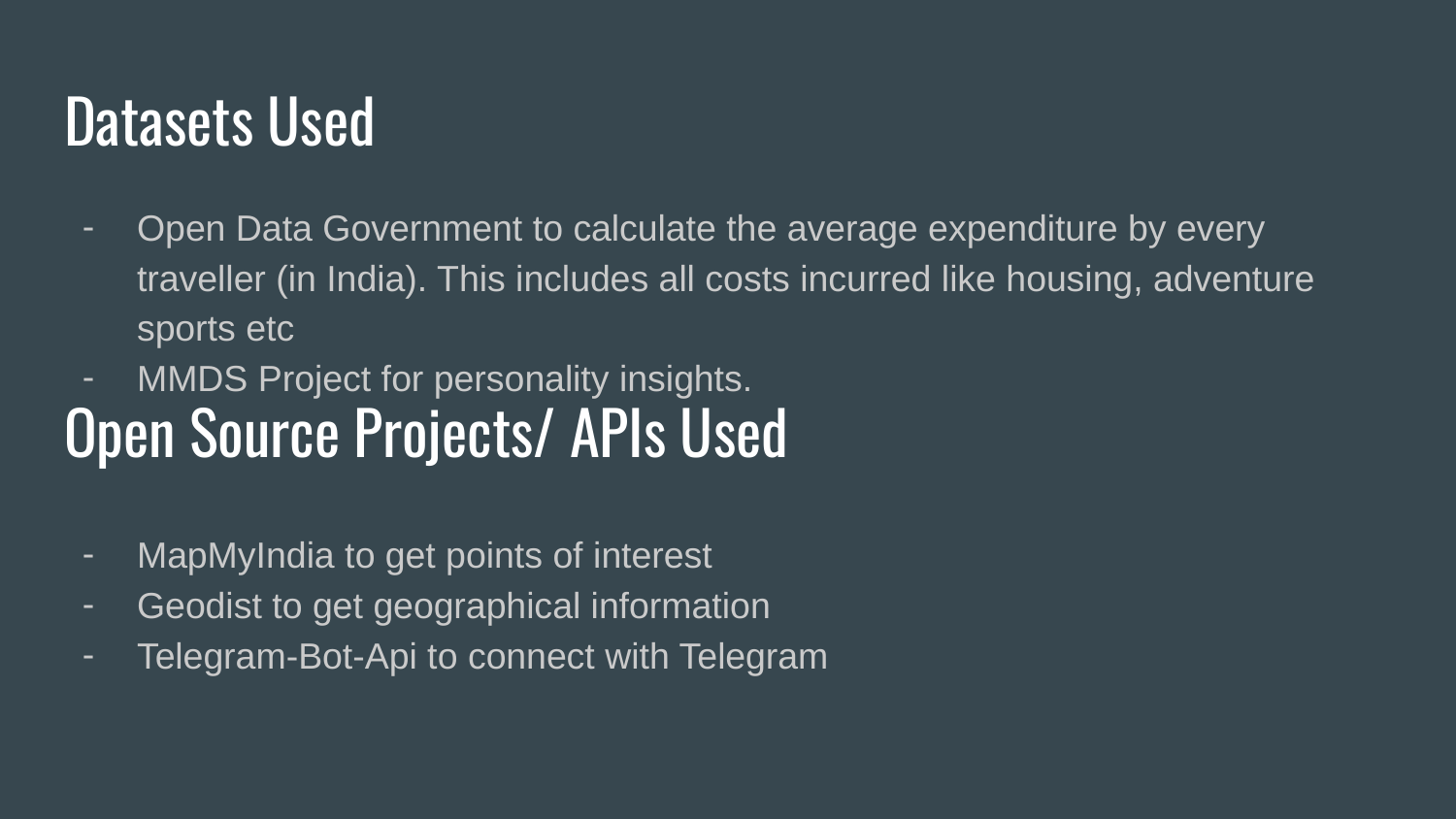

# Datasets Used
Open Data Government to calculate the average expenditure by every traveller (in India). This includes all costs incurred like housing, adventure sports etc
MMDS Project for personality insights.
Open Source Projects/ APIs Used
MapMyIndia to get points of interest
Geodist to get geographical information
Telegram-Bot-Api to connect with Telegram